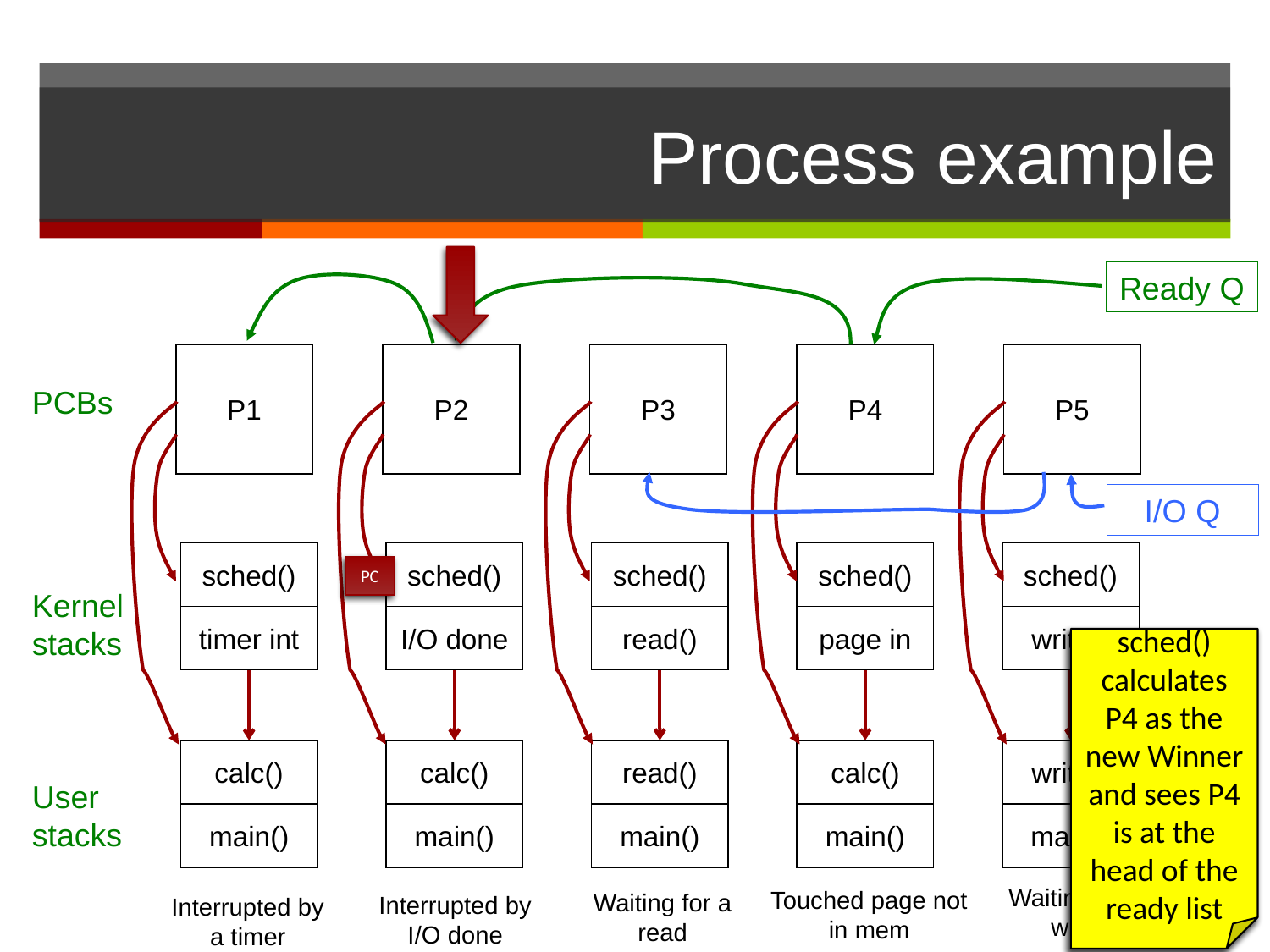

# Process example

Ready Q

P1
P2
P3
P4
P5
PCBs

I/O Q
sched()
sched()
sched()
sched()
sched()
PC
Kernel stacks
timer int
I/O done
read()
page in
write()
sched() calculates P4 as the new Winner and sees P4 is at the head of the ready list
calc()
calc()
read()
calc()
write()
User stacks
main()
main()
main()
main()
main()
Waiting on a write
Touched page not in mem
Waiting for a read
Interrupted by I/O done
Interrupted by a timer